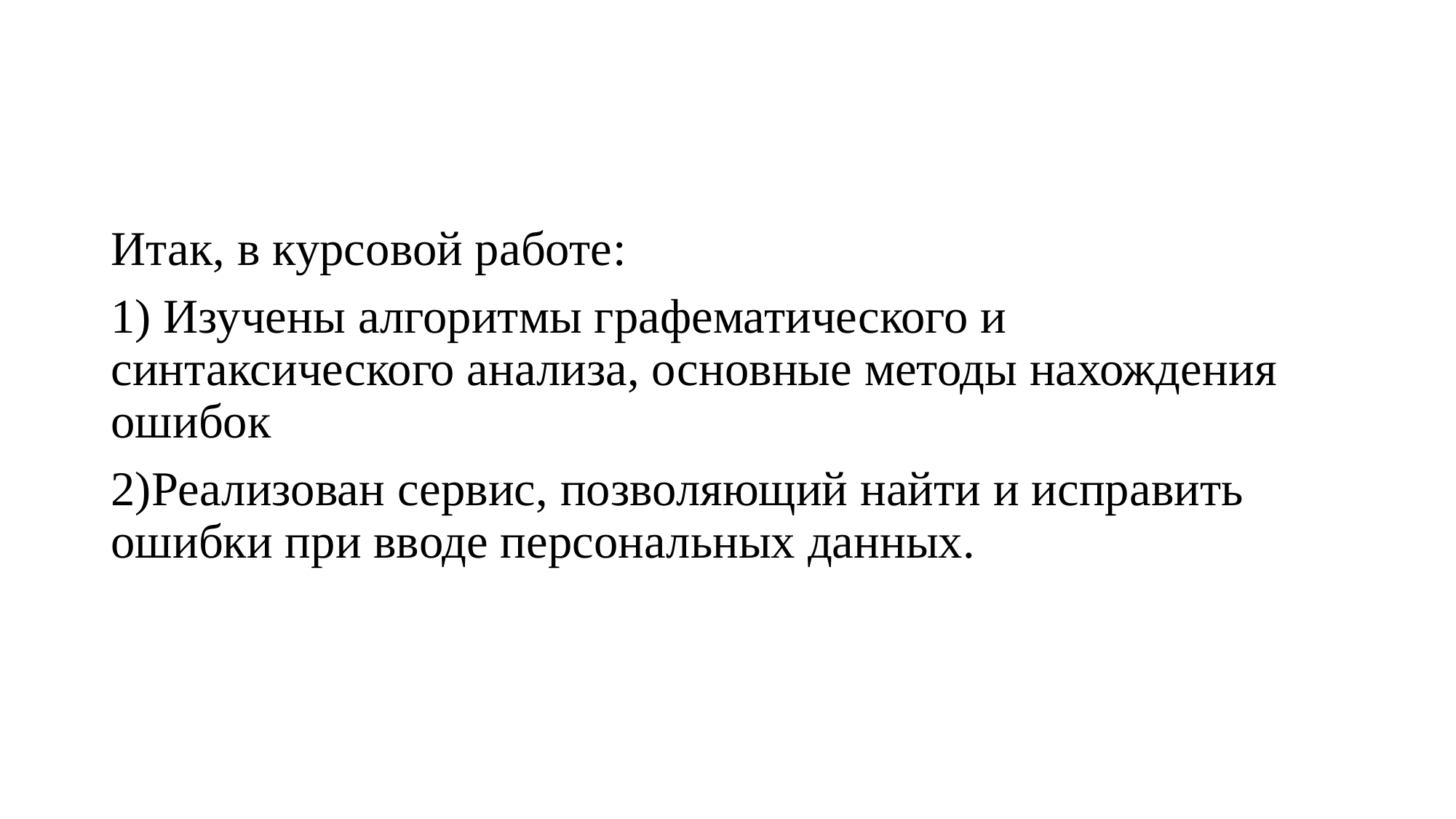

#
Итак, в курсовой работе:
1) Изучены алгоритмы графематического и синтаксического анализа, основные методы нахождения ошибок
2)Реализован сервис, позволяющий найти и исправить ошибки при вводе персональных данных.